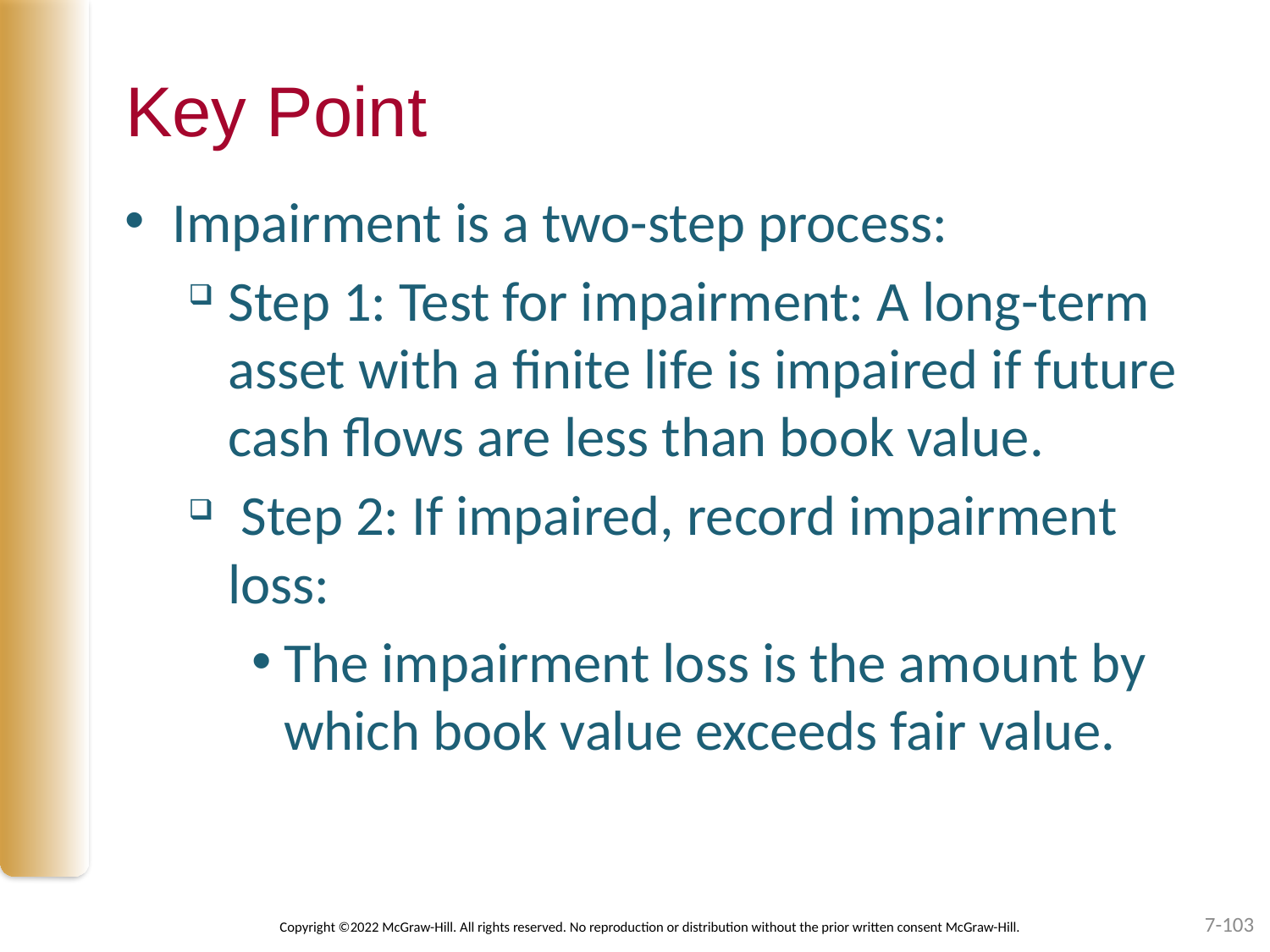

# Key Point
Impairment is a two-step process:
Step 1: Test for impairment: A long-term asset with a finite life is impaired if future cash flows are less than book value.
 Step 2: If impaired, record impairment loss:
The impairment loss is the amount by which book value exceeds fair value.
7-103
Copyright ©2022 McGraw-Hill. All rights reserved. No reproduction or distribution without the prior written consent McGraw-Hill.